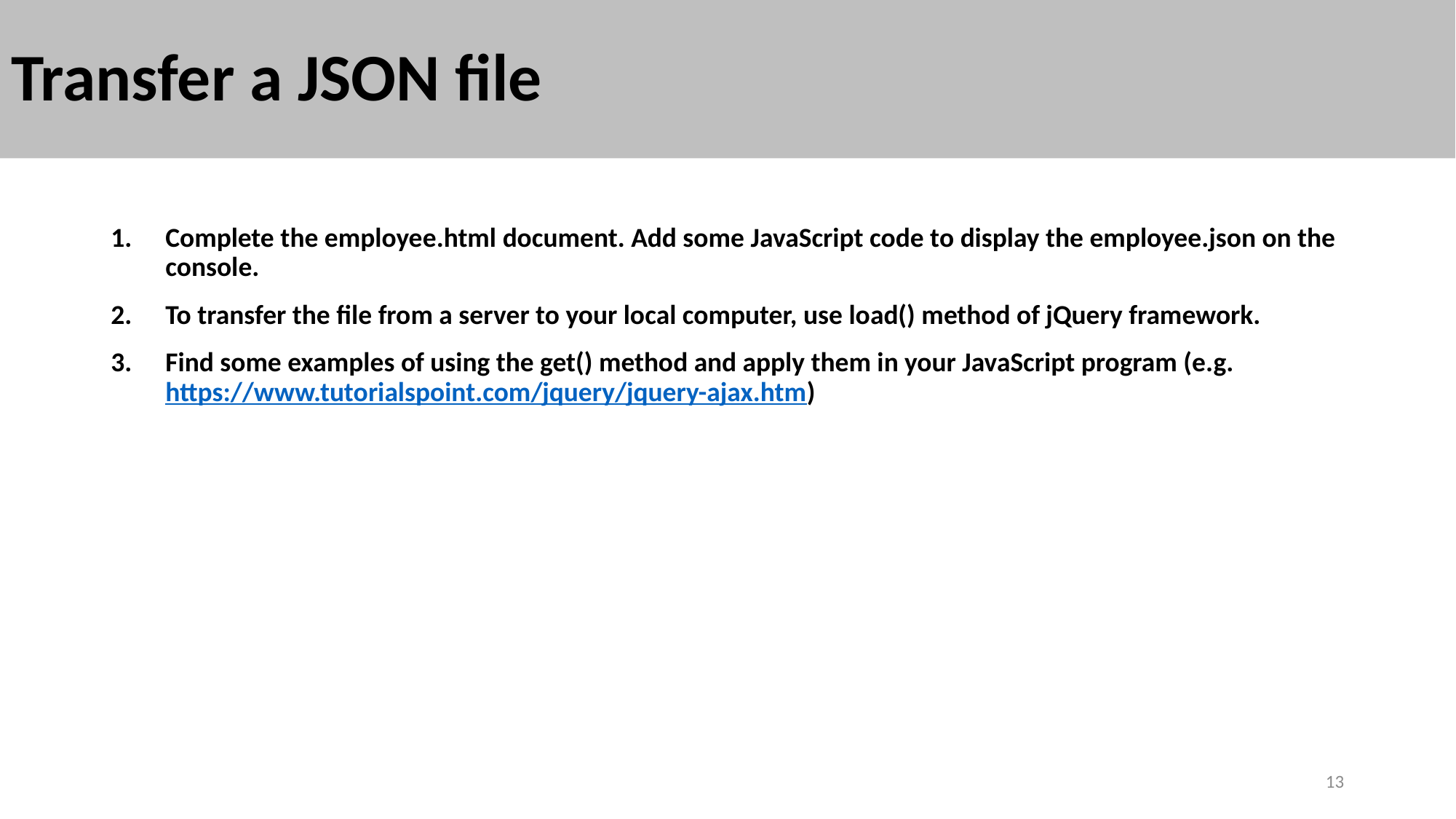

# Transfer a JSON file
Complete the employee.html document. Add some JavaScript code to display the employee.json on the console.
To transfer the file from a server to your local computer, use load() method of jQuery framework.
Find some examples of using the get() method and apply them in your JavaScript program (e.g. https://www.tutorialspoint.com/jquery/jquery-ajax.htm)

13